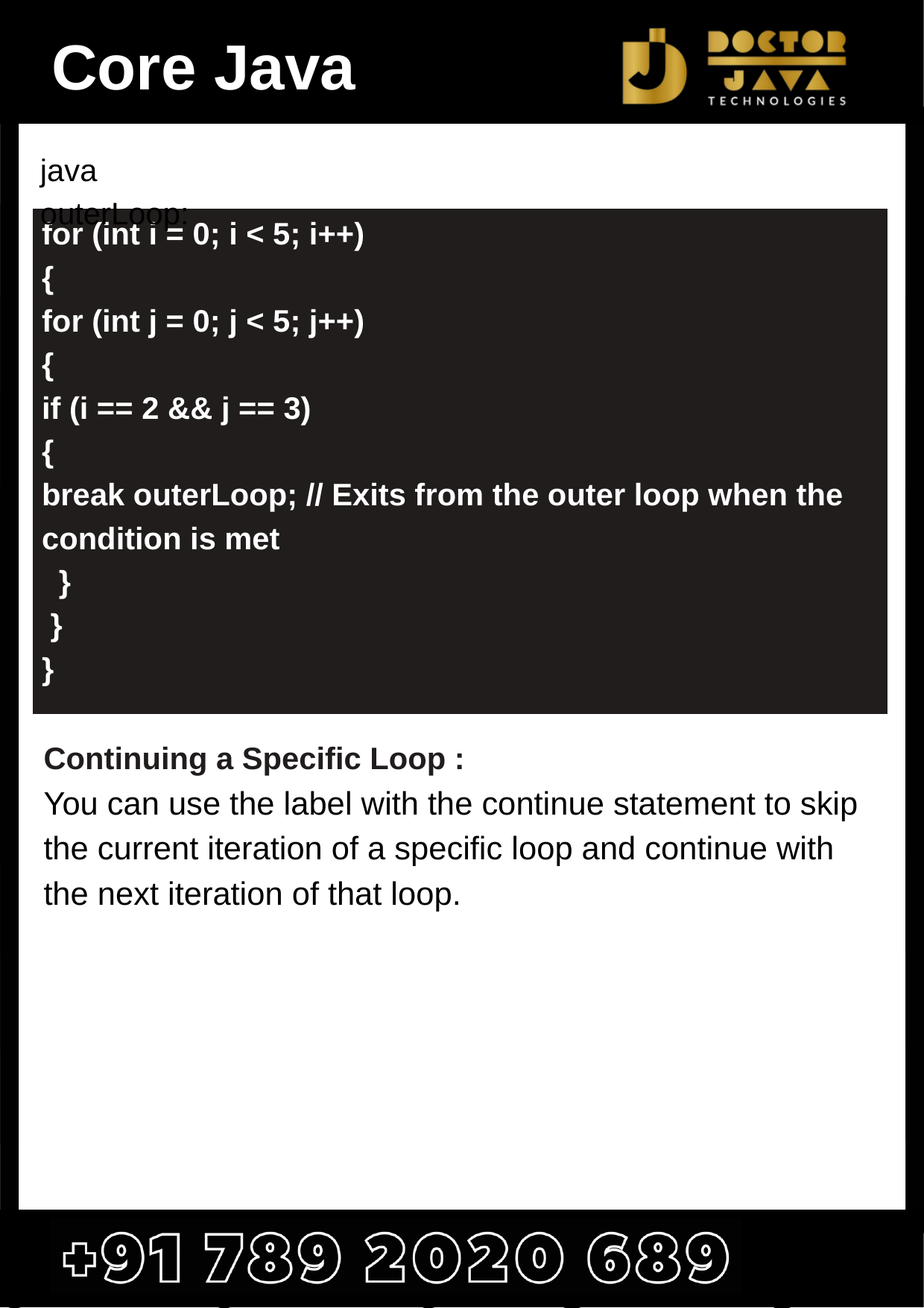

Core Java

java outerLoop:

for (int i = 0; i < 5; i++)
{
for (int j = 0; j < 5; j++)
{
if (i == 2 && j == 3)
{
break outerLoop; // Exits from the outer loop when the condition is met
  }
 }
}

Continuing a Specific Loop :
You can use the label with the continue statement to skip the current iteration of a specific loop and continue with the next iteration of that loop.